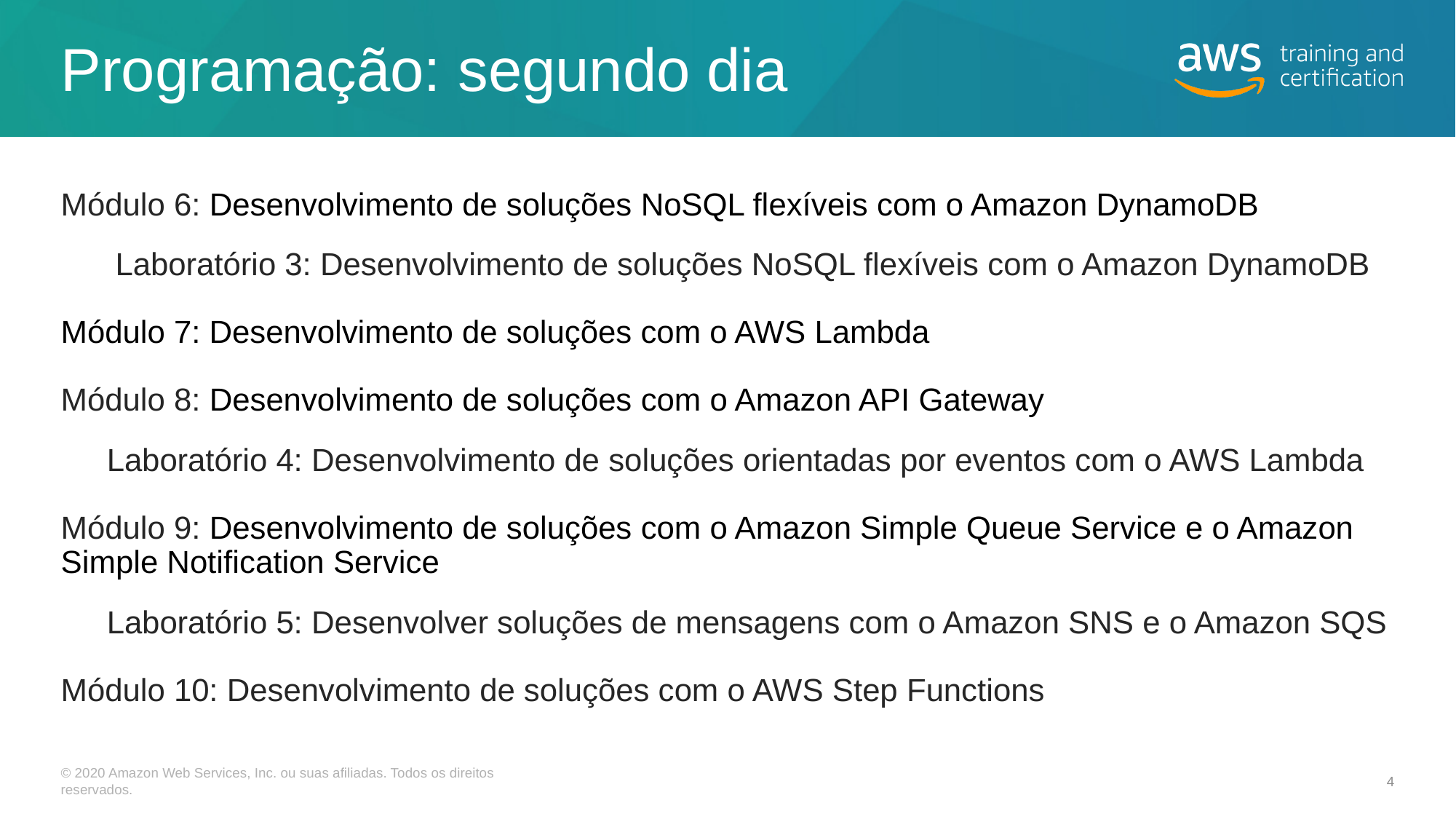

# Programação: segundo dia
Módulo 6: Desenvolvimento de soluções NoSQL flexíveis com o Amazon DynamoDB
Laboratório 3: Desenvolvimento de soluções NoSQL flexíveis com o Amazon DynamoDB
Módulo 7: Desenvolvimento de soluções com o AWS Lambda
Módulo 8: Desenvolvimento de soluções com o Amazon API Gateway
Laboratório 4: Desenvolvimento de soluções orientadas por eventos com o AWS Lambda
Módulo 9: Desenvolvimento de soluções com o Amazon Simple Queue Service e o Amazon Simple Notification Service
Laboratório 5: Desenvolver soluções de mensagens com o Amazon SNS e o Amazon SQS
Módulo 10: Desenvolvimento de soluções com o AWS Step Functions

© 2020 Amazon Web Services, Inc. ou suas afiliadas. Todos os direitos reservados.
4